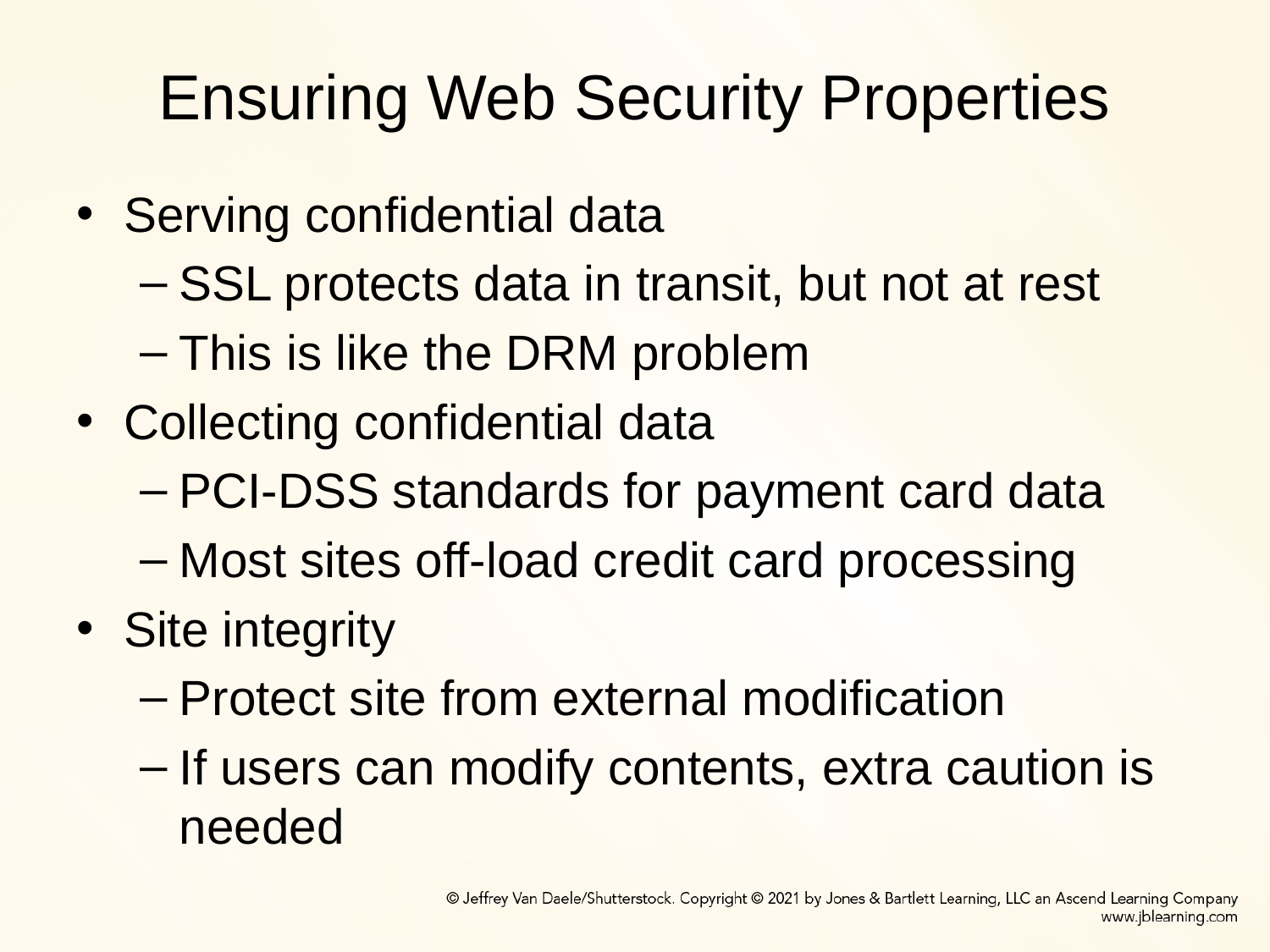

# Ensuring Web Security Properties
Serving confidential data
SSL protects data in transit, but not at rest
This is like the DRM problem
Collecting confidential data
PCI-DSS standards for payment card data
Most sites off-load credit card processing
Site integrity
Protect site from external modification
If users can modify contents, extra caution is needed